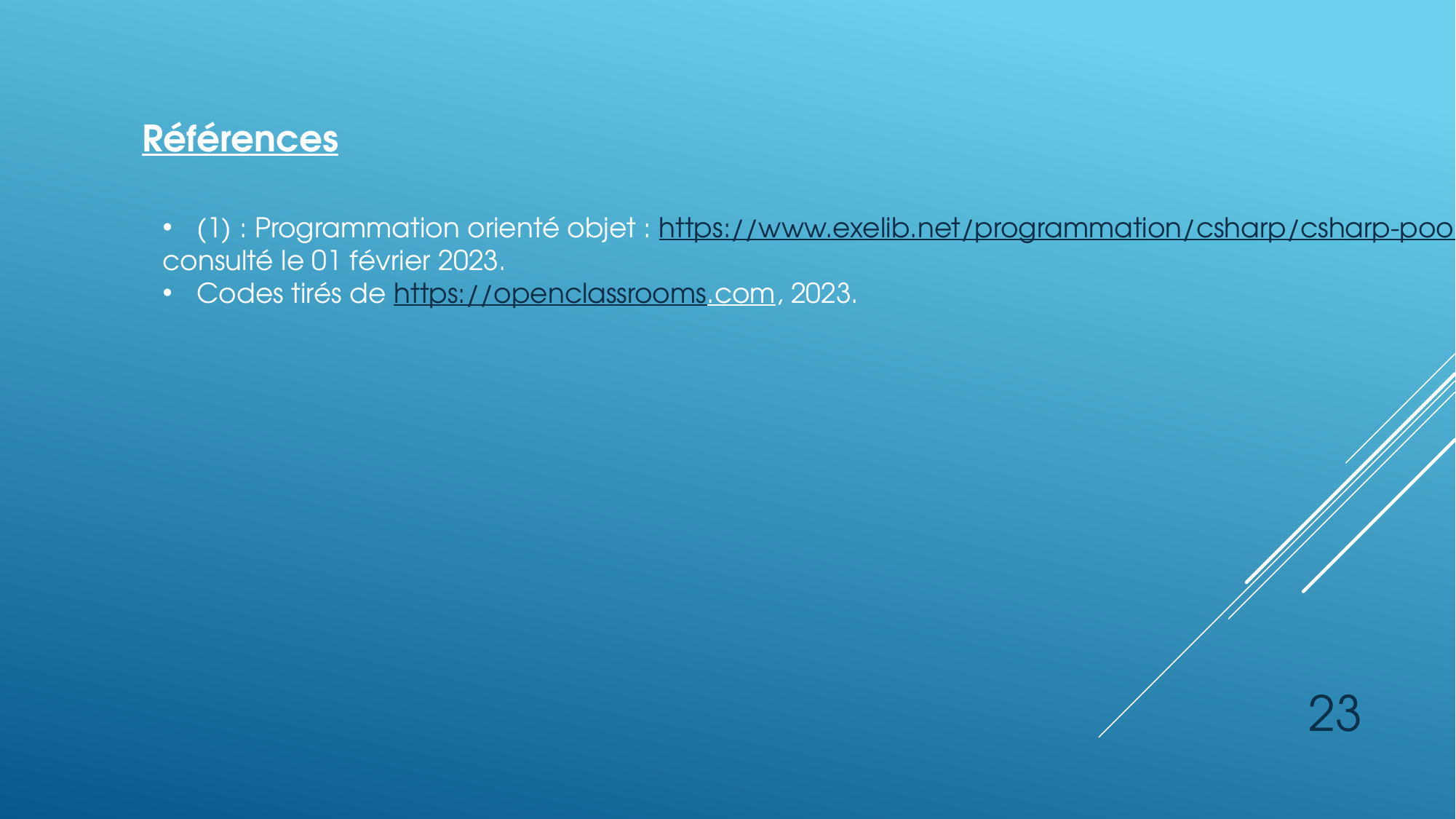

Références
(1) : Programmation orienté objet : https://www.exelib.net/programmation/csharp/csharp-poo/,
consulté le 01 février 2023.
Codes tirés de https://openclassrooms.com, 2023.

23